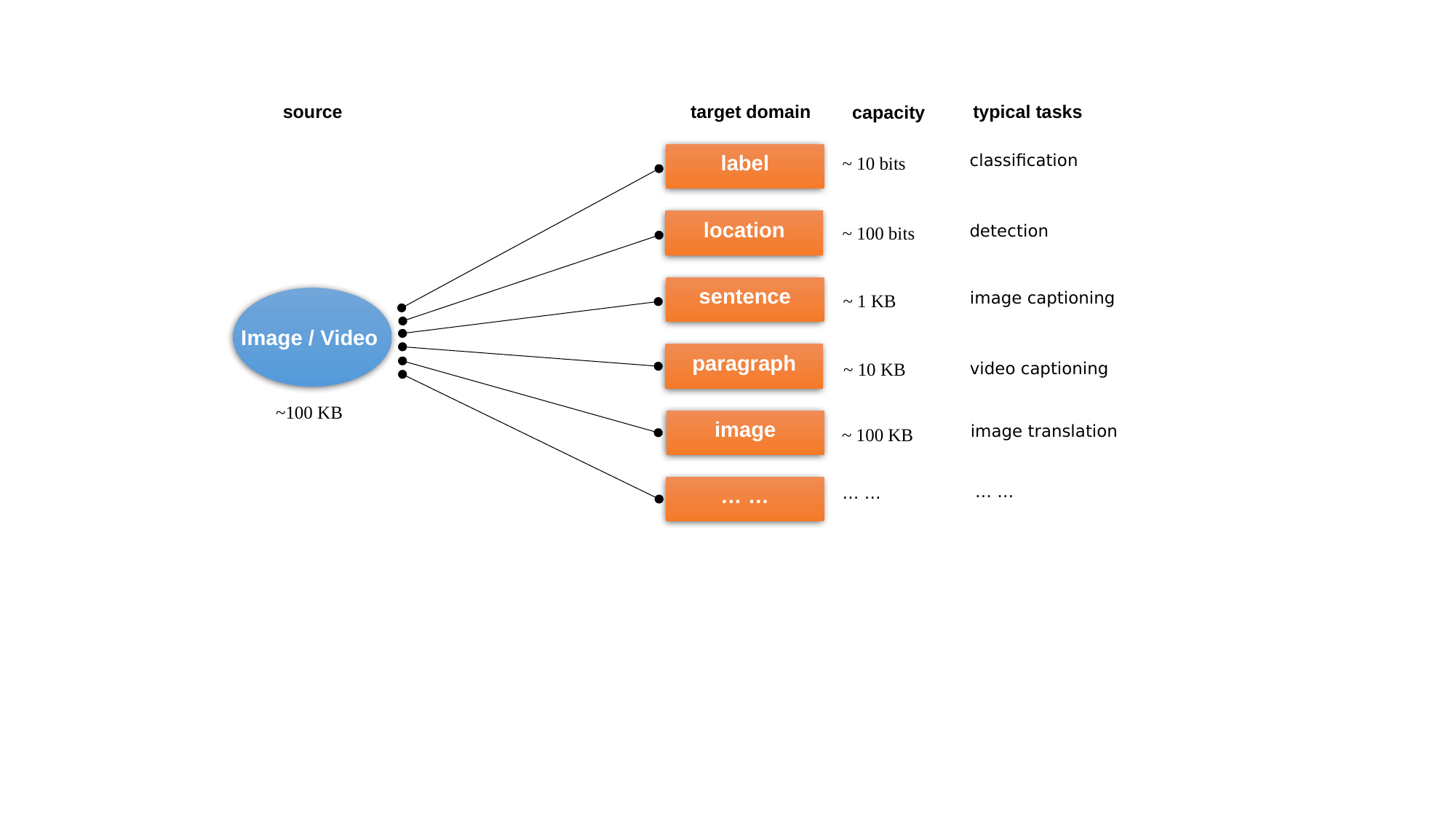

typical tasks
source
target domain
capacity

label
classification
~ 10 bits
location

detection
~ 100 bits
sentence

image captioning
~ 1 KB

Image / Video
paragraph

~ 10 KB
video captioning
~100 KB
image

image translation
~ 100 KB
… …
… …
… …